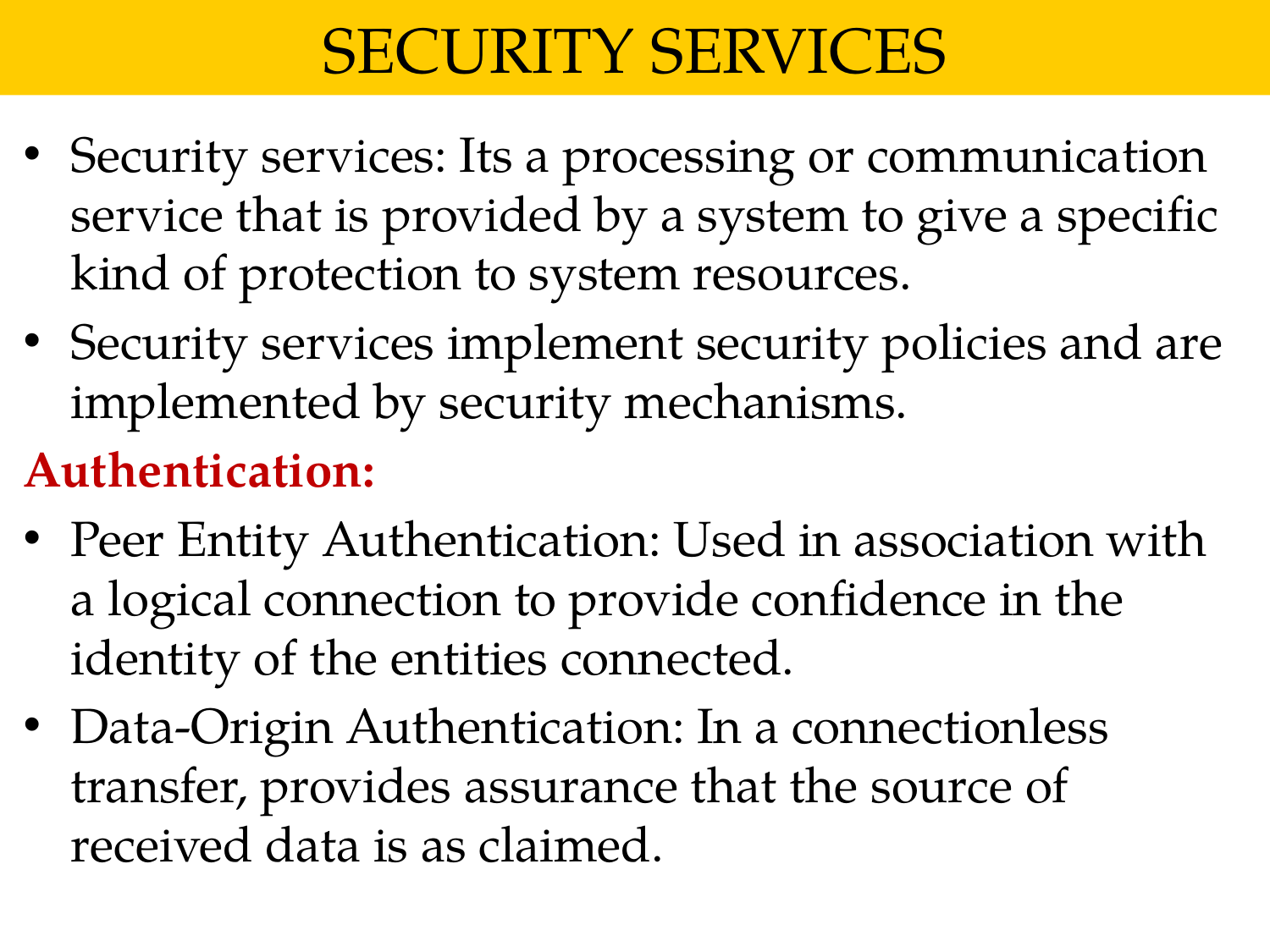

# SECURITY SERVICES
Security services: Its a processing or communication service that is provided by a system to give a specific kind of protection to system resources.
Security services implement security policies and are implemented by security mechanisms.
Authentication:
Peer Entity Authentication: Used in association with a logical connection to provide confidence in the identity of the entities connected.
Data-Origin Authentication: In a connectionless transfer, provides assurance that the source of received data is as claimed.